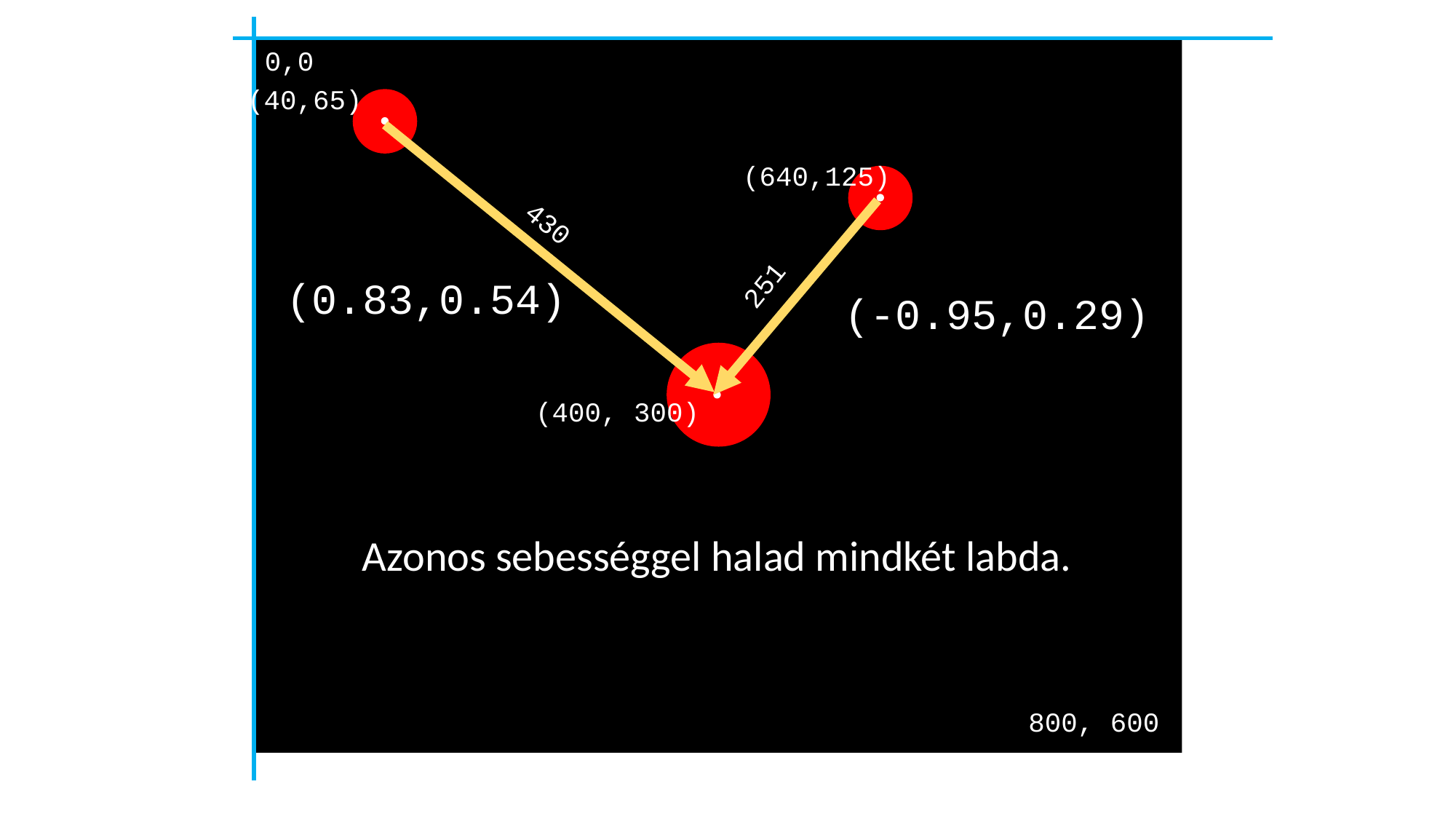

0,0

(40,65)

(640,125)

430
251
(0.83,0.54)
(-0.95,0.29)

(400, 300)

Azonos sebességgel halad mindkét labda.
800, 600